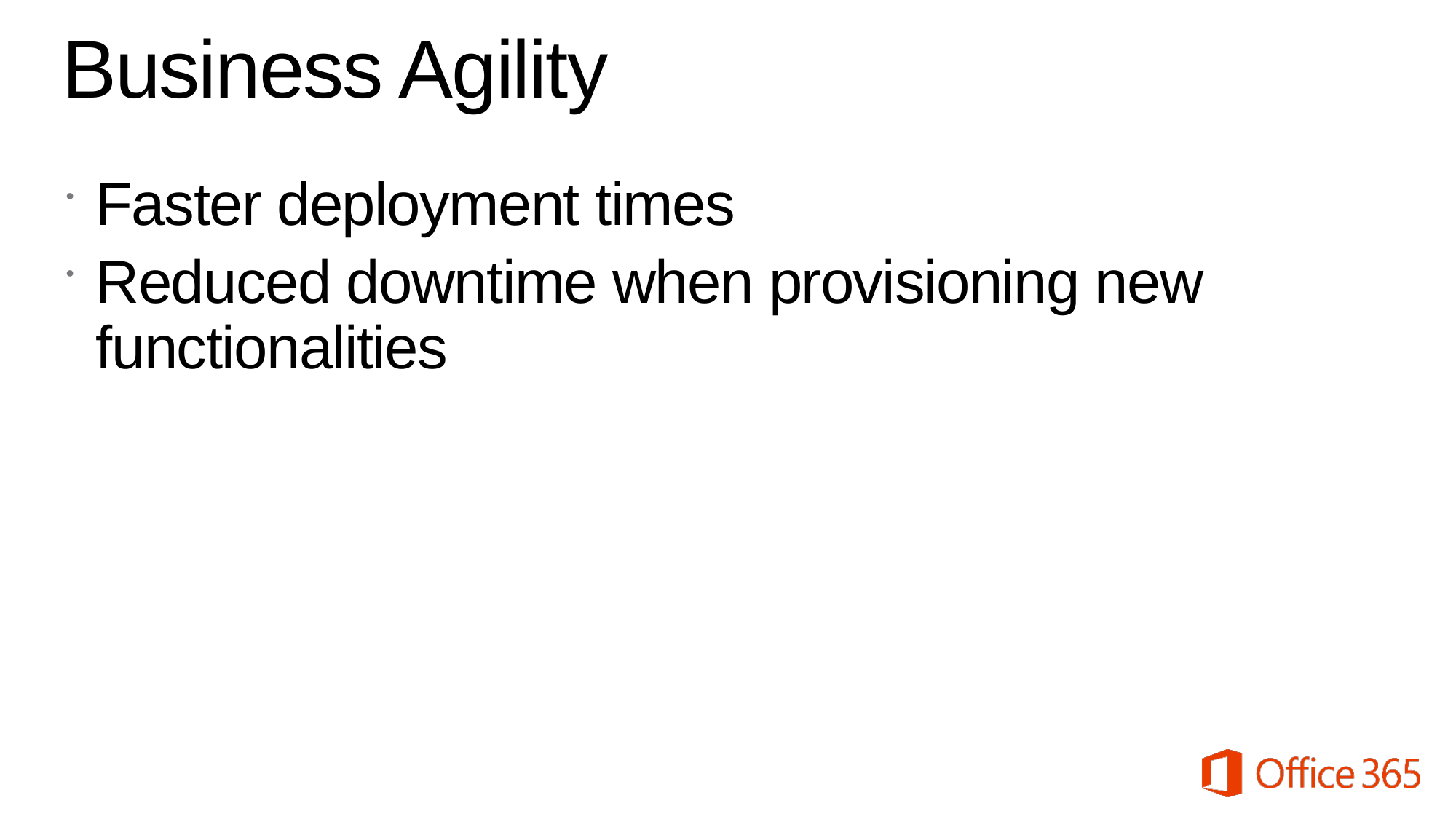

# Business Agility
Faster deployment times
Reduced downtime when provisioning new functionalities